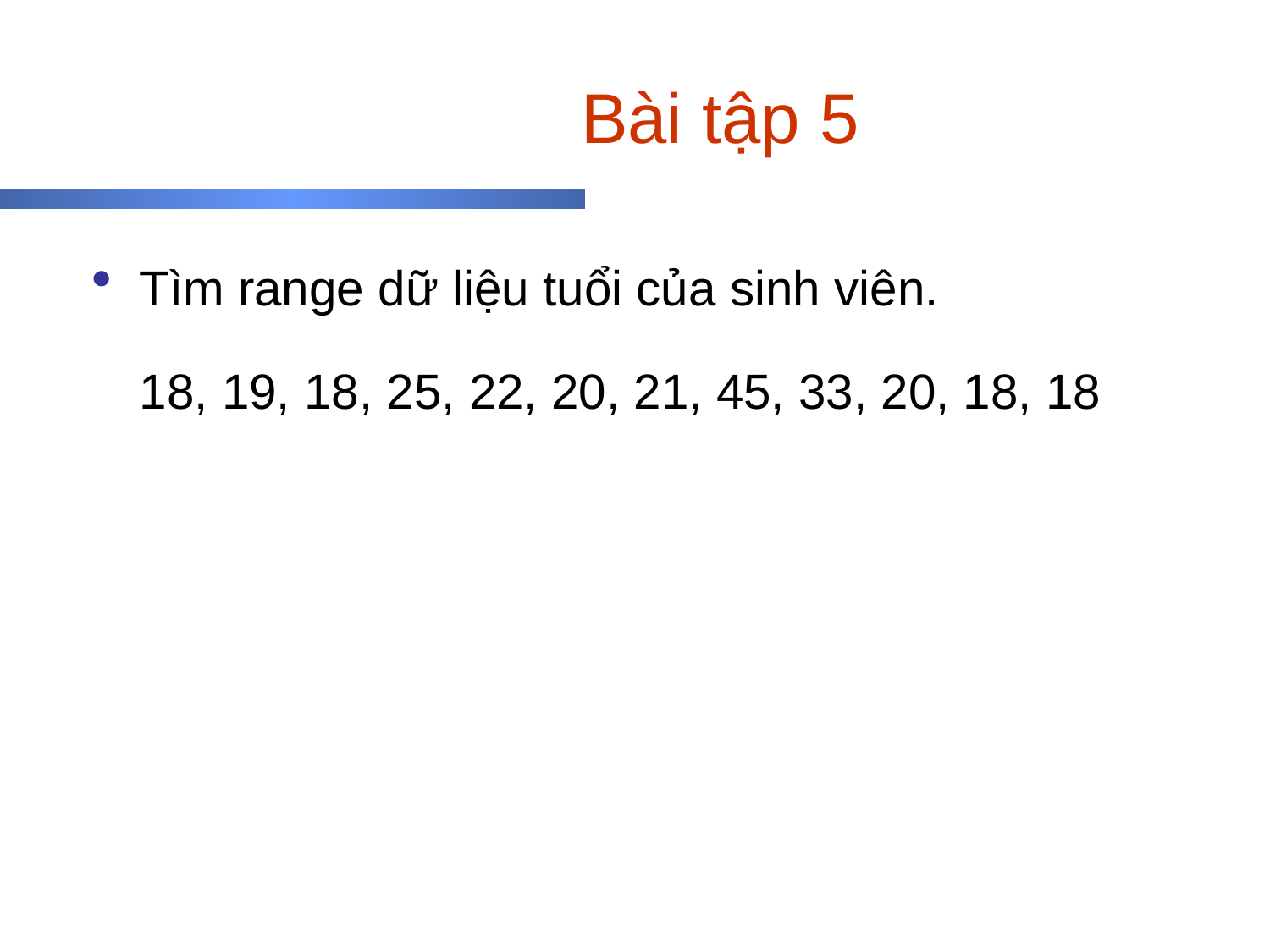

# Bài tập 5
Tìm range dữ liệu tuổi của sinh viên.
	18, 19, 18, 25, 22, 20, 21, 45, 33, 20, 18, 18